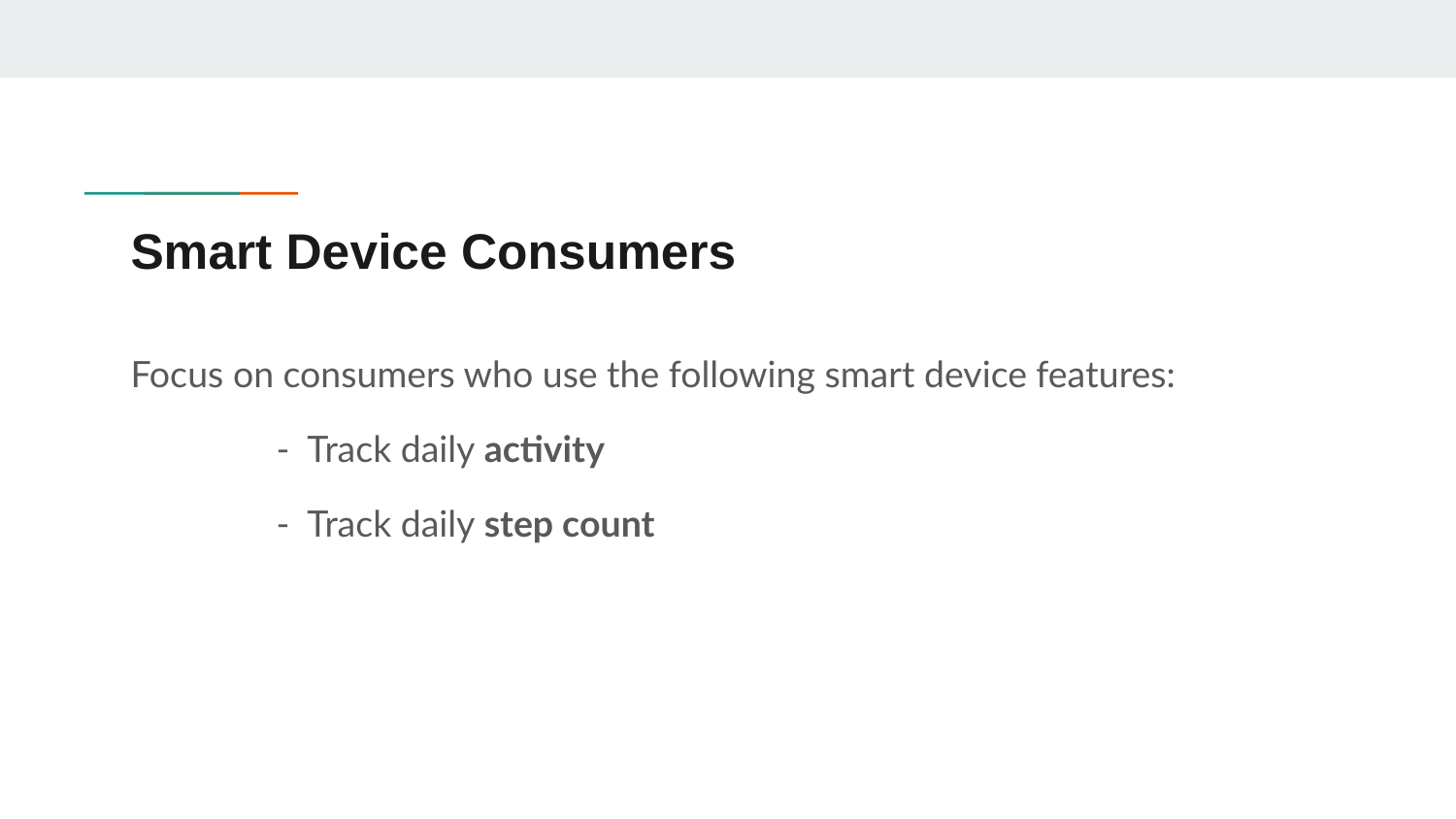

# Smart Device Consumers
Focus on consumers who use the following smart device features:
	-  Track daily activity
	-  Track daily step count